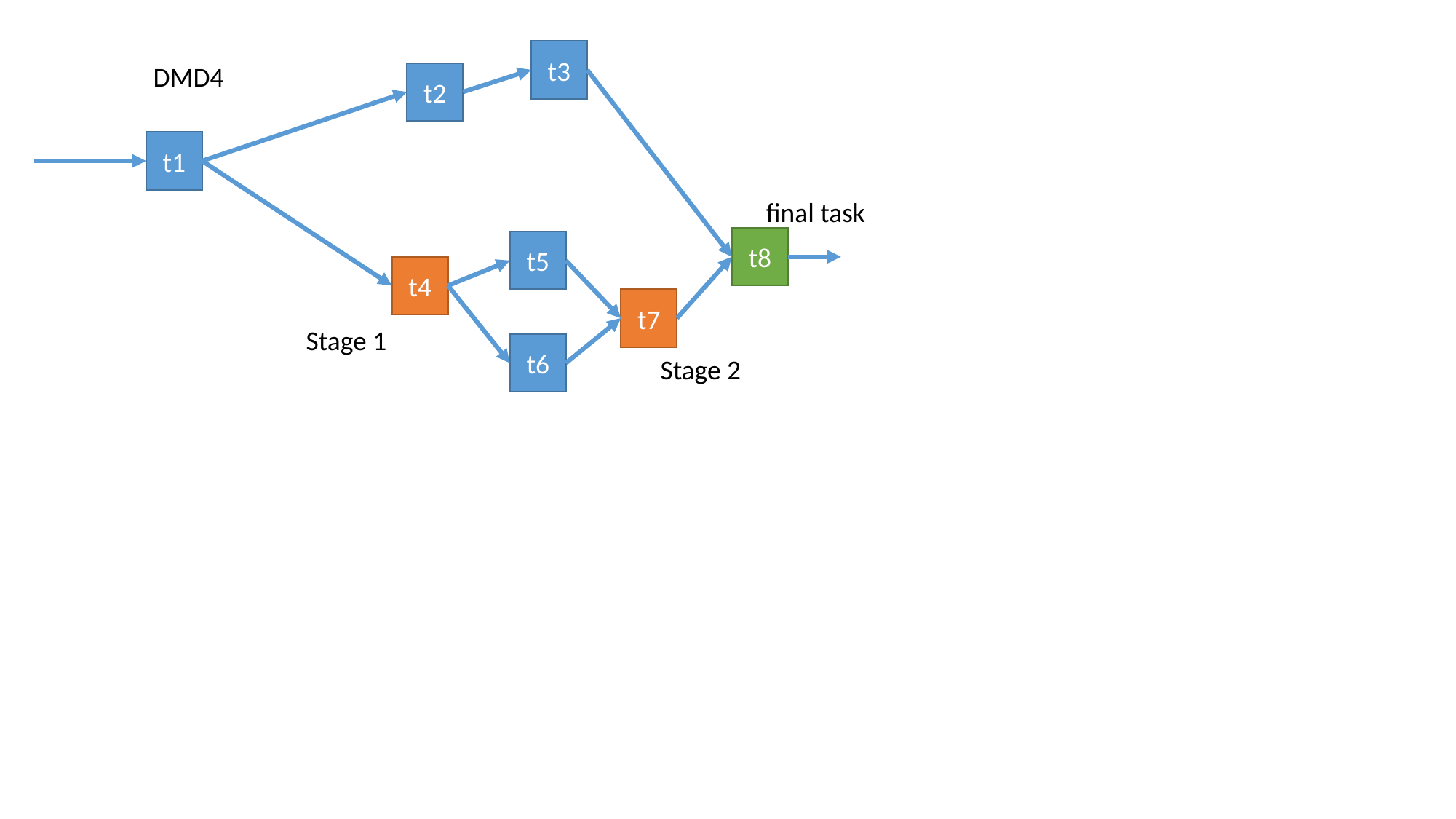

t3
DMD4
t2
t1
final task
t8
t5
t4
t7
Stage 1
t6
Stage 2